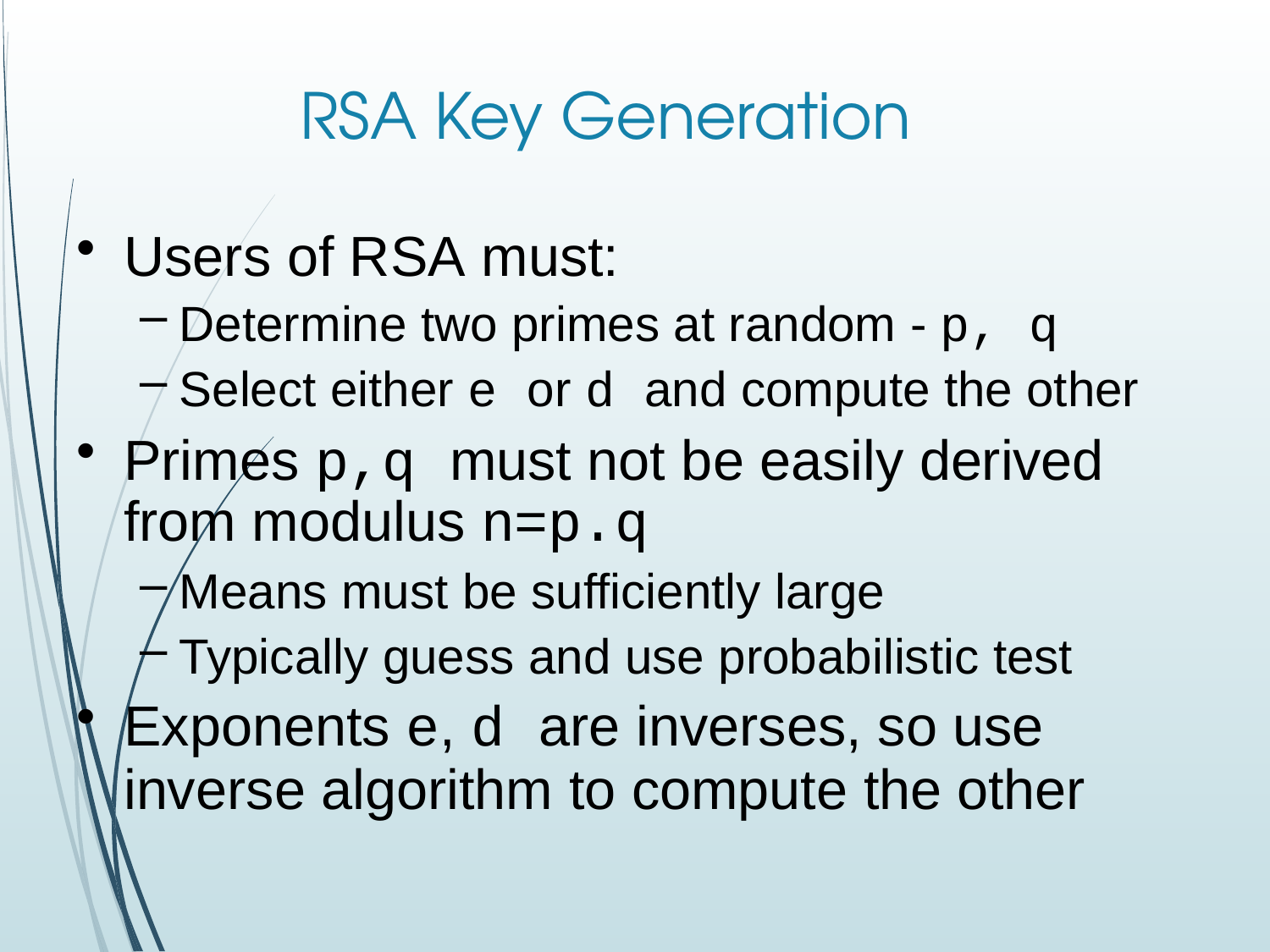

# RSA Key Generation
Users of RSA must:
Determine two primes at random - p, q
Select either e or d and compute the other
Primes p,q must not be easily derived from modulus n=p.q
Means must be sufficiently large
Typically guess and use probabilistic test
Exponents e, d are inverses, so use inverse algorithm to compute the other